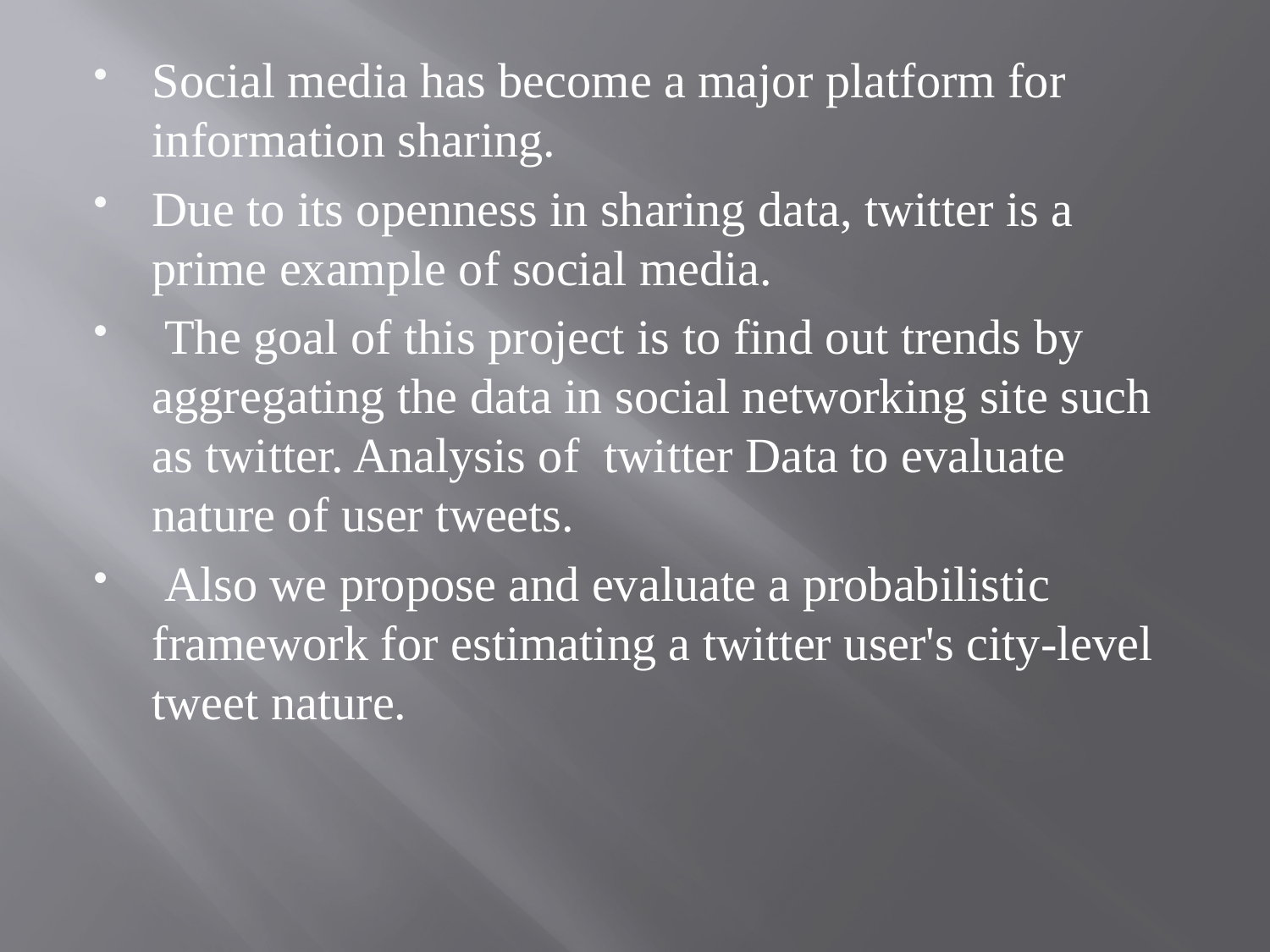

Social media has become a major platform for information sharing.
Due to its openness in sharing data, twitter is a prime example of social media.
 The goal of this project is to find out trends by aggregating the data in social networking site such as twitter. Analysis of  twitter Data to evaluate  nature of user tweets.
 Also we propose and evaluate a probabilistic framework for estimating a twitter user's city-level  tweet nature.